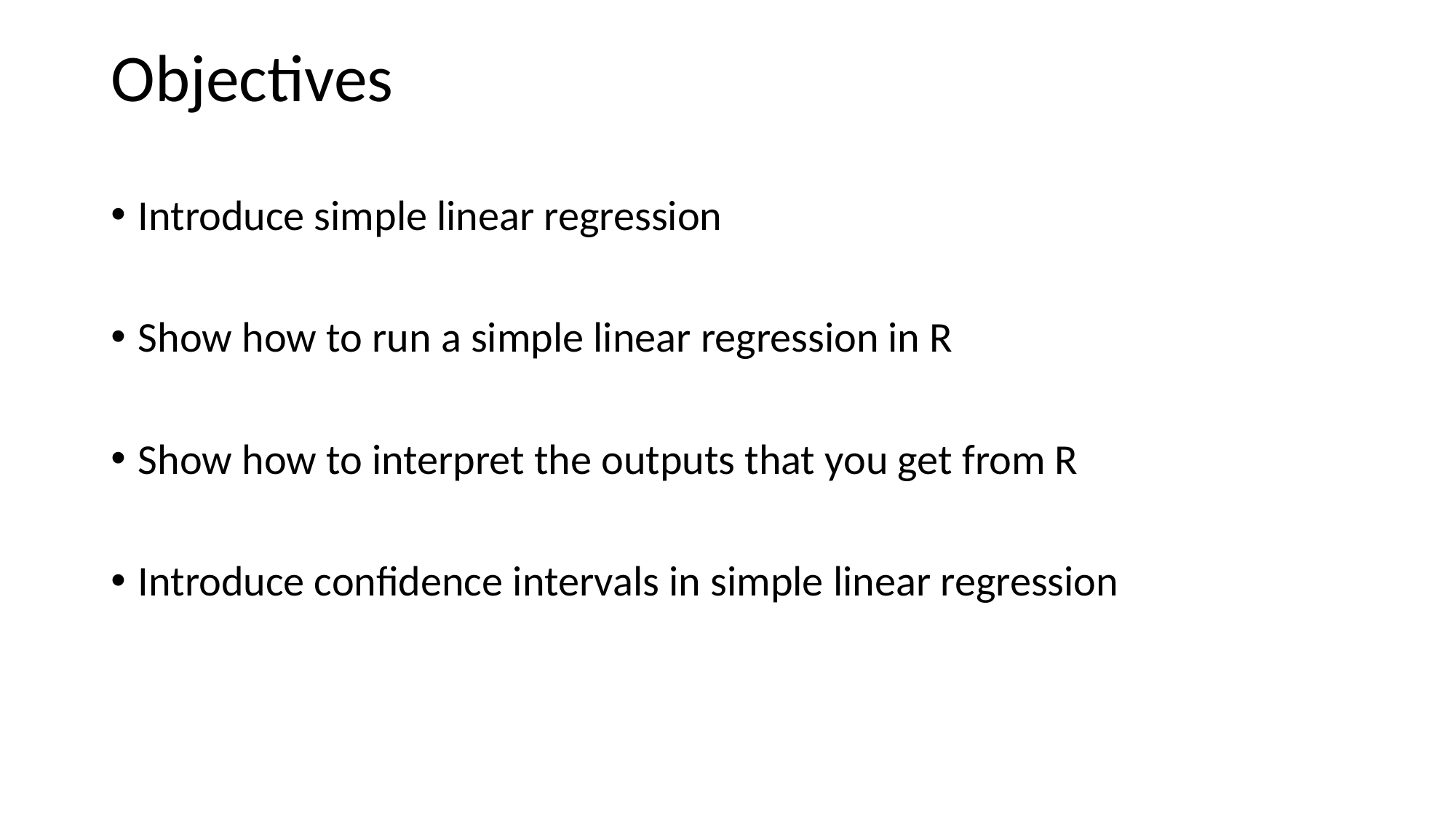

# Objectives
Introduce simple linear regression

Show how to run a simple linear regression in R

Show how to interpret the outputs that you get from R

Introduce confidence intervals in simple linear regression